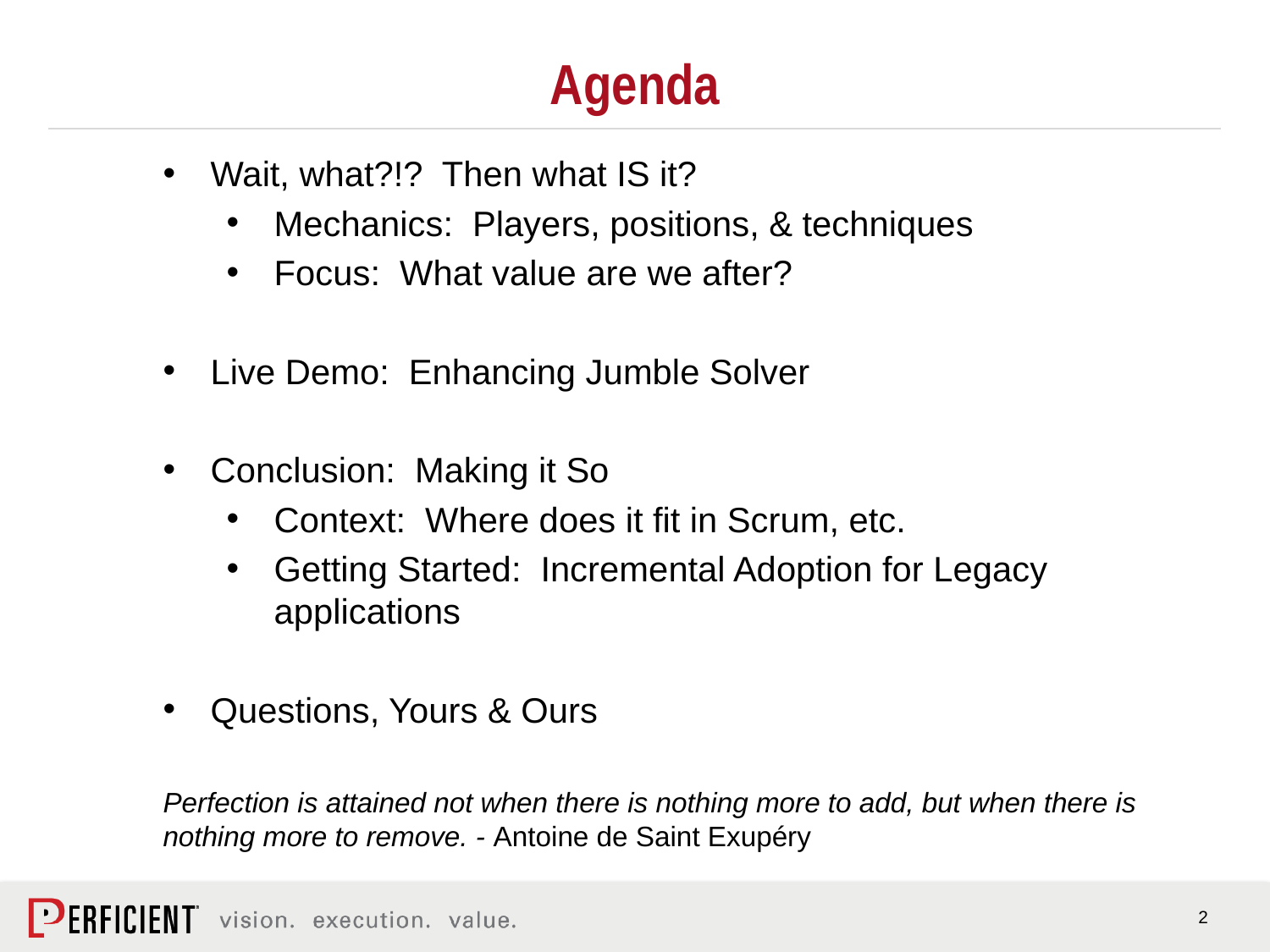

# Agenda
Wait, what?!?  Then what IS it?
Mechanics:  Players, positions, & techniques
Focus:  What value are we after?

Live Demo:  Enhancing Jumble Solver

Conclusion:  Making it So
Context:  Where does it fit in Scrum, etc.
Getting Started:  Incremental Adoption for Legacy applications

Questions, Yours & Ours

Perfection is attained not when there is nothing more to add, but when there is nothing more to remove. - Antoine de Saint Exupéry